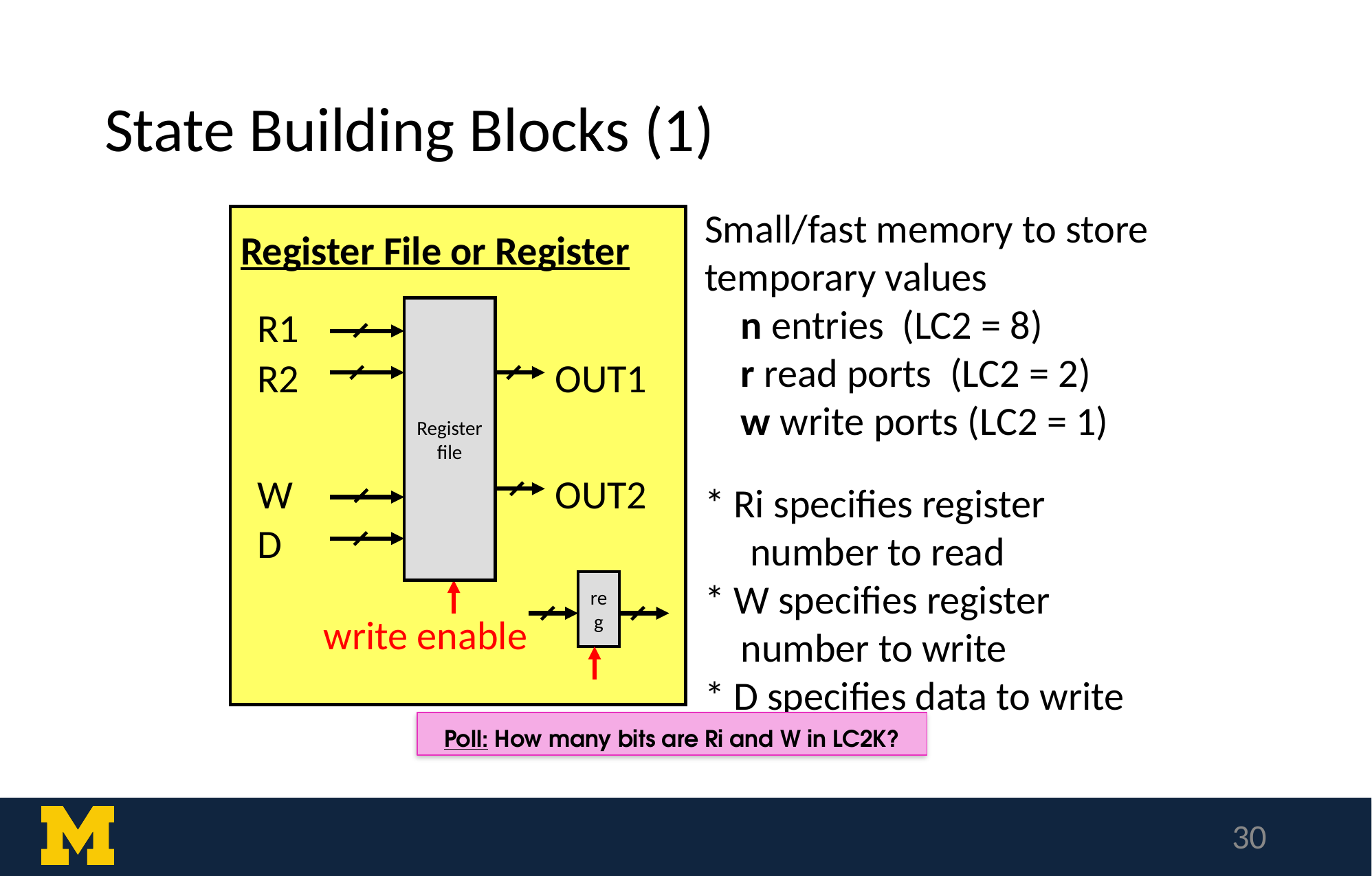

# State Building Blocks (1)
Small/fast memory to store
temporary values
    n entries  (LC2 = 8)
    r read ports  (LC2 = 2)
    w write ports (LC2 = 1)

Register File or Register
R1
Register
file
R2
OUT1
W
OUT2
D
reg
write enable
* Ri specifies register
     number to read
* W specifies register
    number to write
* D specifies data to write
Poll: How many bits are Ri and W in LC2K?
30